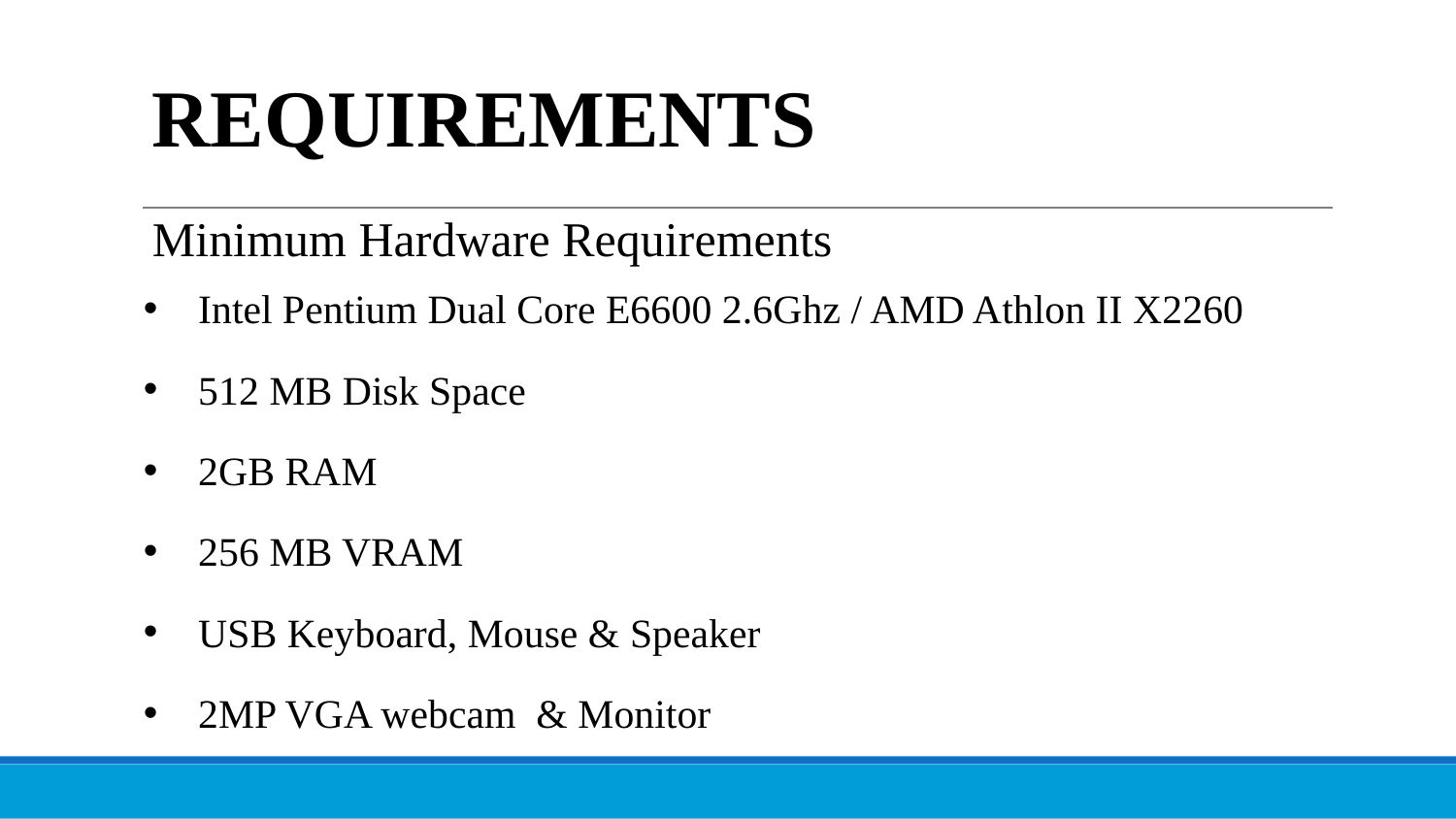

REQUIREMENTS
Minimum Hardware Requirements
Intel Pentium Dual Core E6600 2.6Ghz / AMD Athlon II X2260
512 MB Disk Space
2GB RAM
256 MB VRAM
USB Keyboard, Mouse & Speaker
2MP VGA webcam  & Monitor